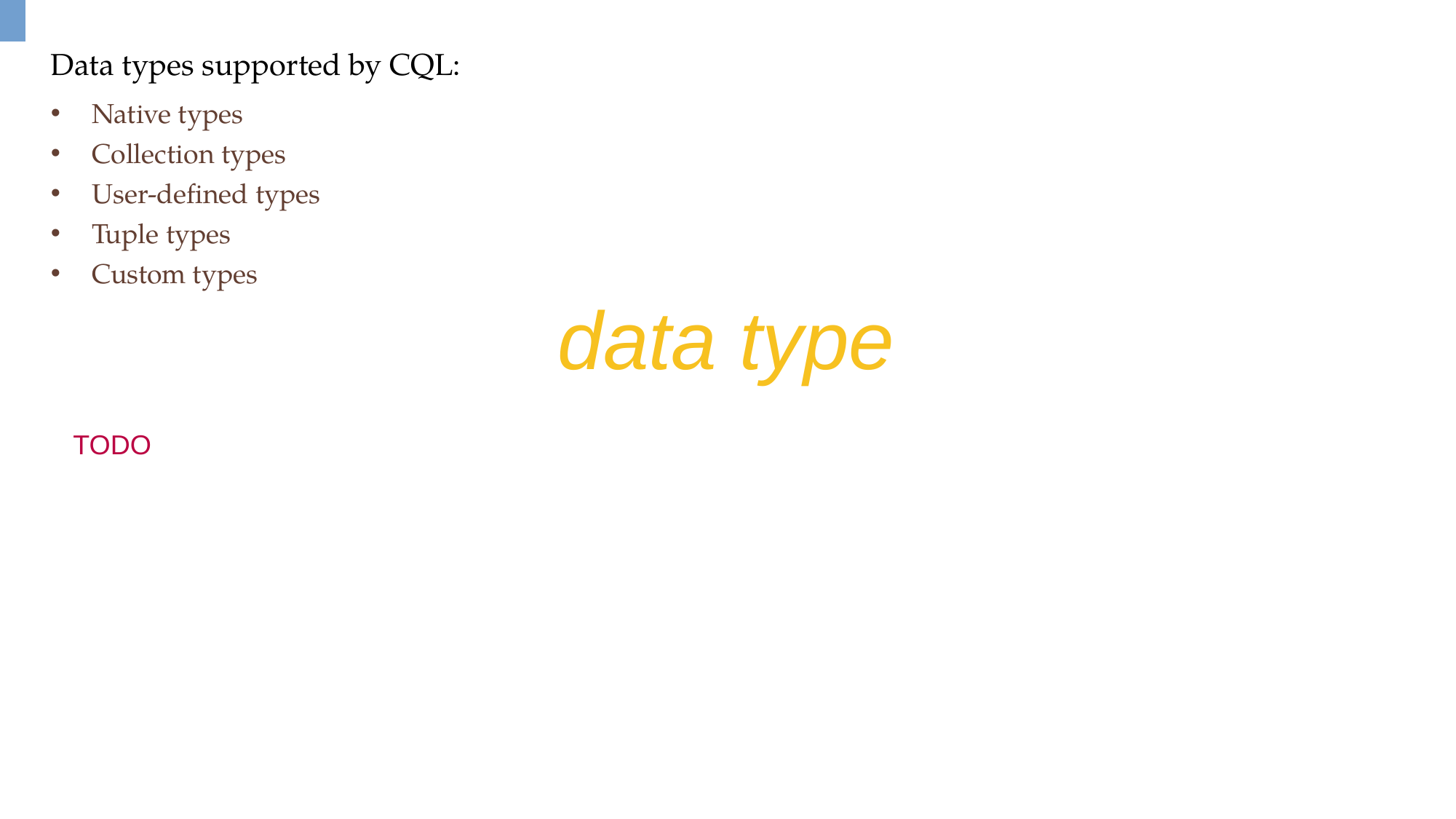

Data types supported by CQL:

Native types

Collection types

User-defined types

Tuple types

Custom types
data type
TODO